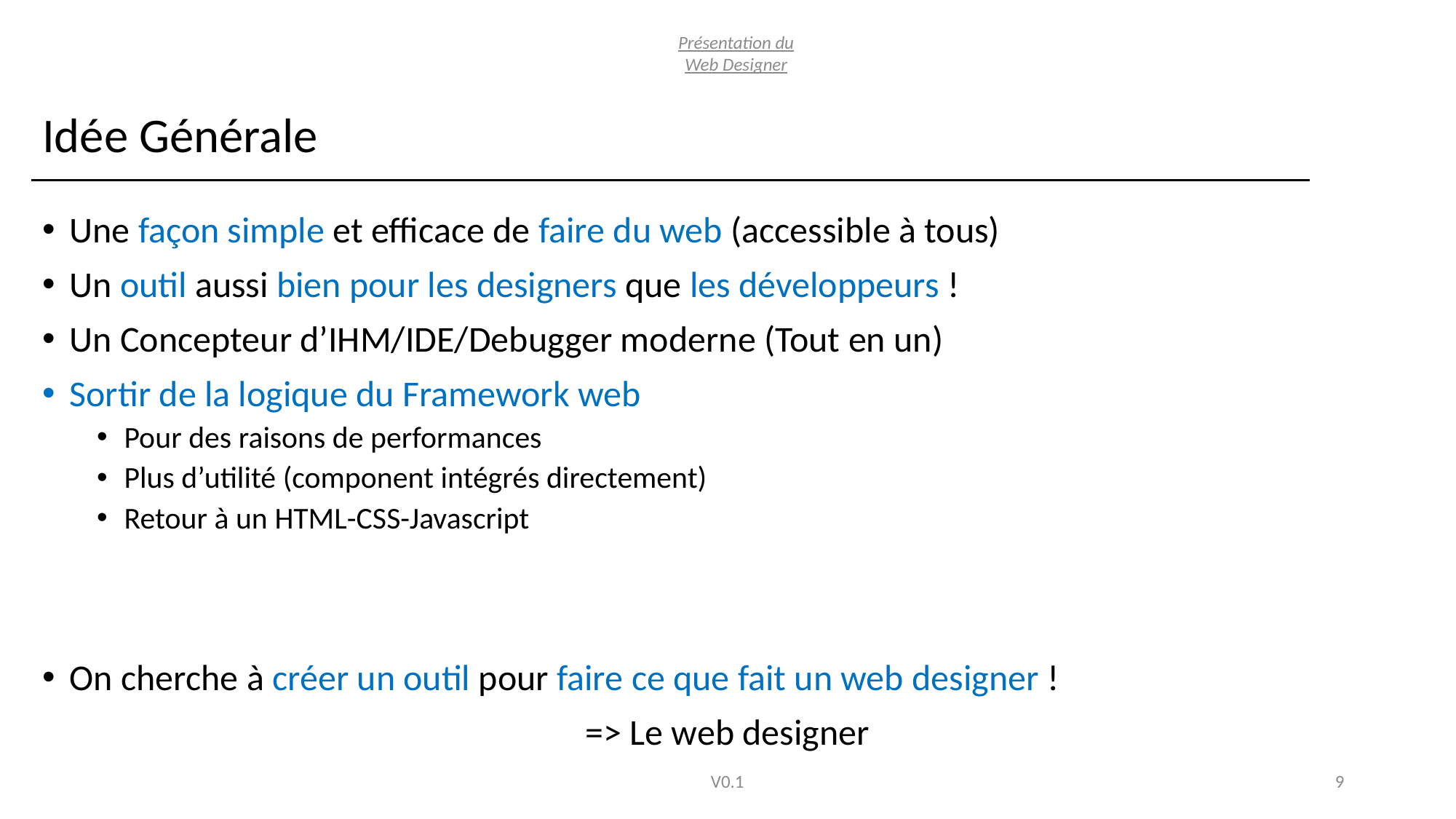

Présentation du Web Designer
# Idée Générale
Une façon simple et efficace de faire du web (accessible à tous)
Un outil aussi bien pour les designers que les développeurs !
Un Concepteur d’IHM/IDE/Debugger moderne (Tout en un)
Sortir de la logique du Framework web
Pour des raisons de performances
Plus d’utilité (component intégrés directement)
Retour à un HTML-CSS-Javascript

On cherche à créer un outil pour faire ce que fait un web designer !
=> Le web designer

V0.1
9